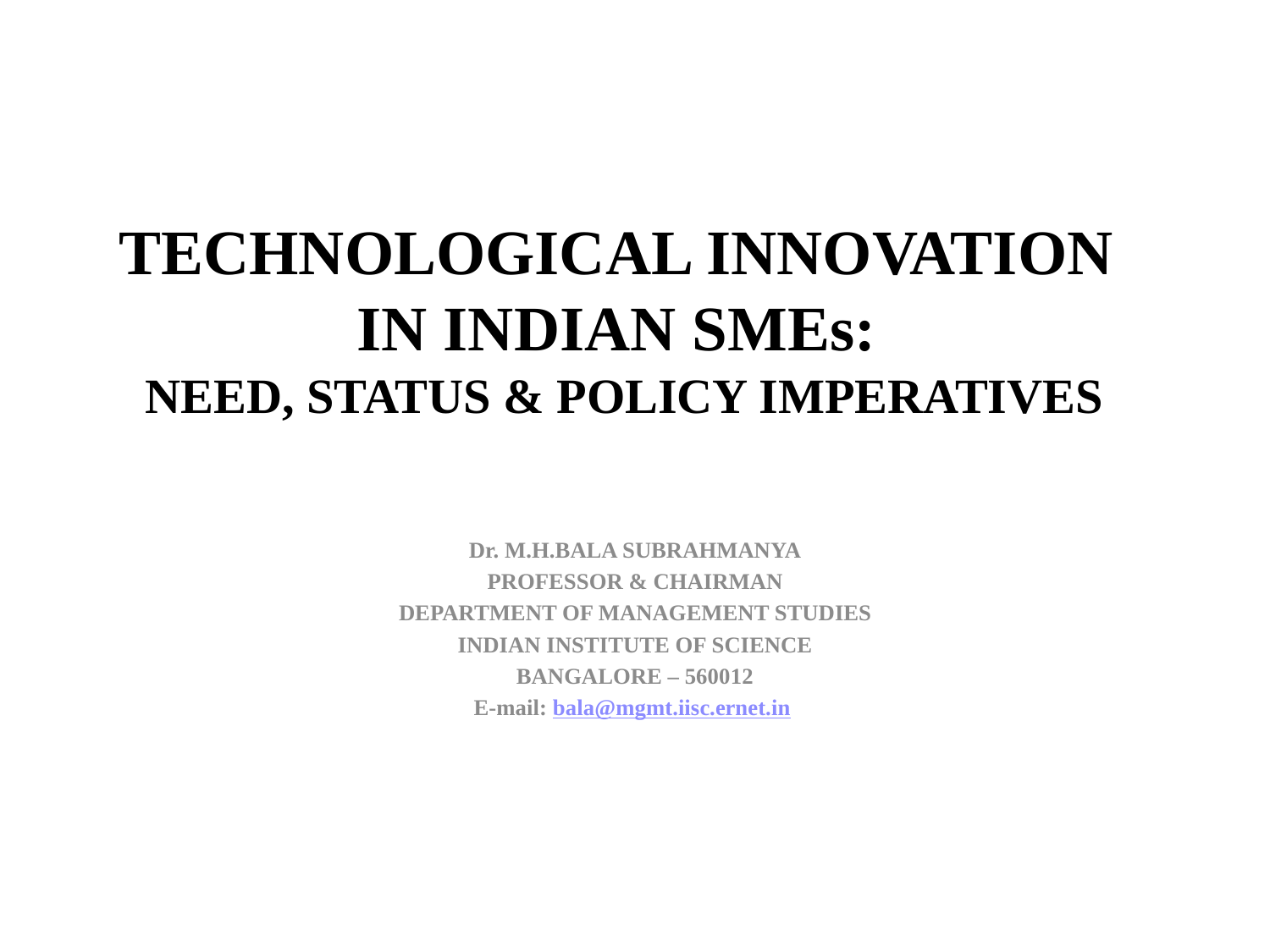

# TECHNOLOGICAL INNOVATION IN INDIAN SMEs: NEED, STATUS & POLICY IMPERATIVES
Dr. M.H.BALA SUBRAHMANYA
PROFESSOR & CHAIRMAN
DEPARTMENT OF MANAGEMENT STUDIES
INDIAN INSTITUTE OF SCIENCE
BANGALORE – 560012
E-mail: bala@mgmt.iisc.ernet.in